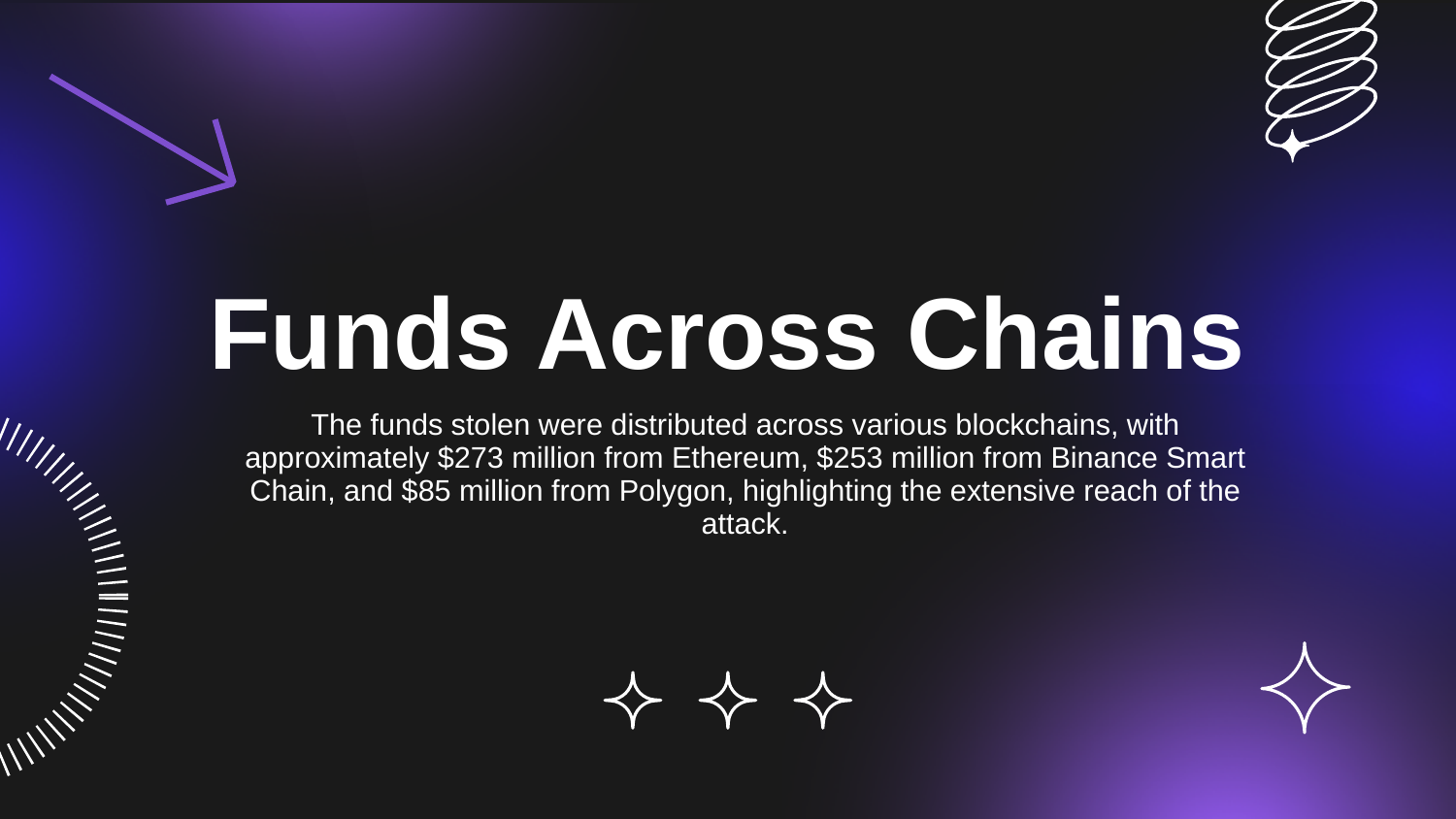

# Funds Across Chains
The funds stolen were distributed across various blockchains, with approximately $273 million from Ethereum, $253 million from Binance Smart Chain, and $85 million from Polygon, highlighting the extensive reach of the attack.